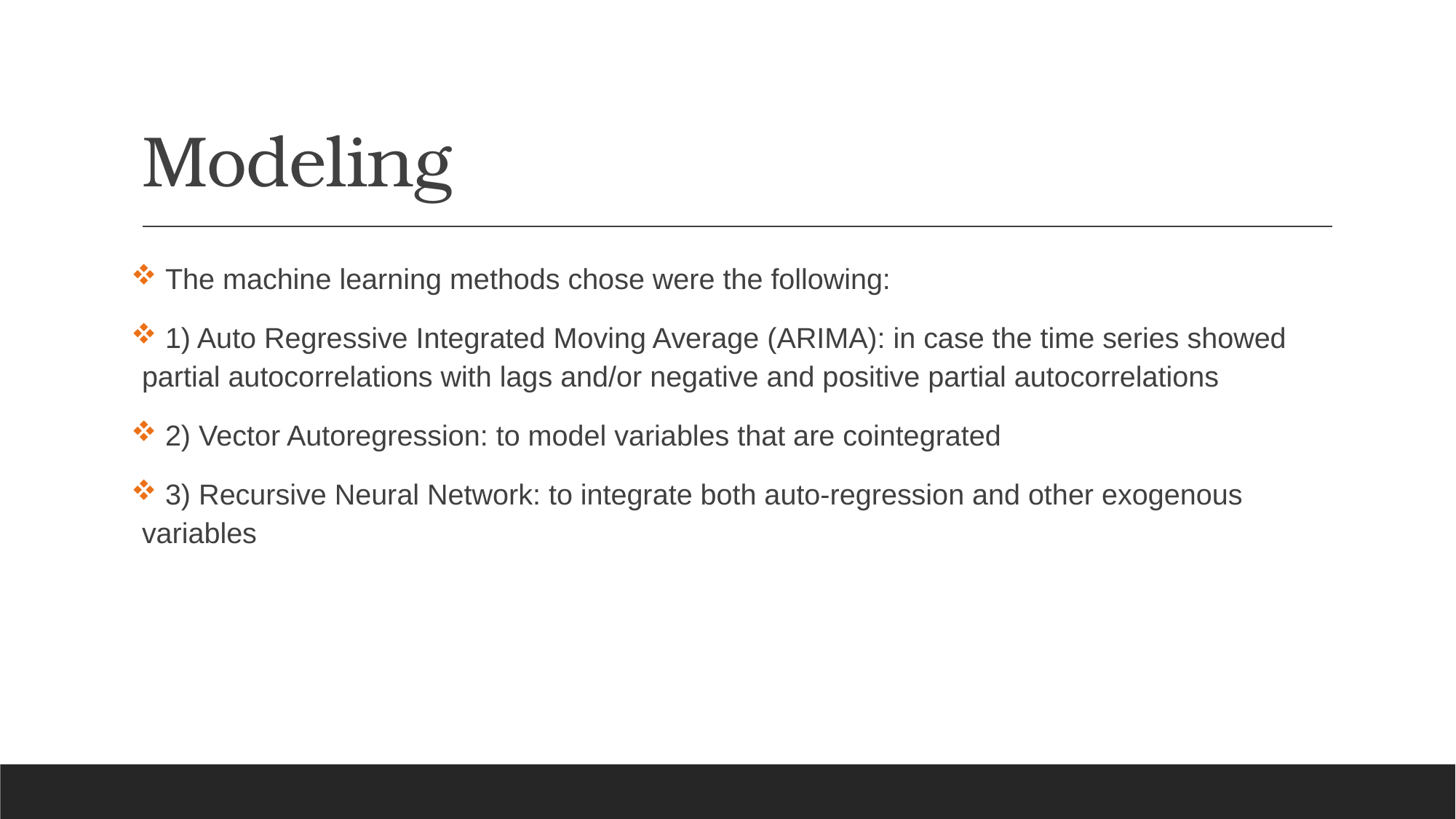

# Modeling
 The machine learning methods chose were the following:
 1) Auto Regressive Integrated Moving Average (ARIMA): in case the time series showed partial autocorrelations with lags and/or negative and positive partial autocorrelations
 2) Vector Autoregression: to model variables that are cointegrated
 3) Recursive Neural Network: to integrate both auto-regression and other exogenous variables